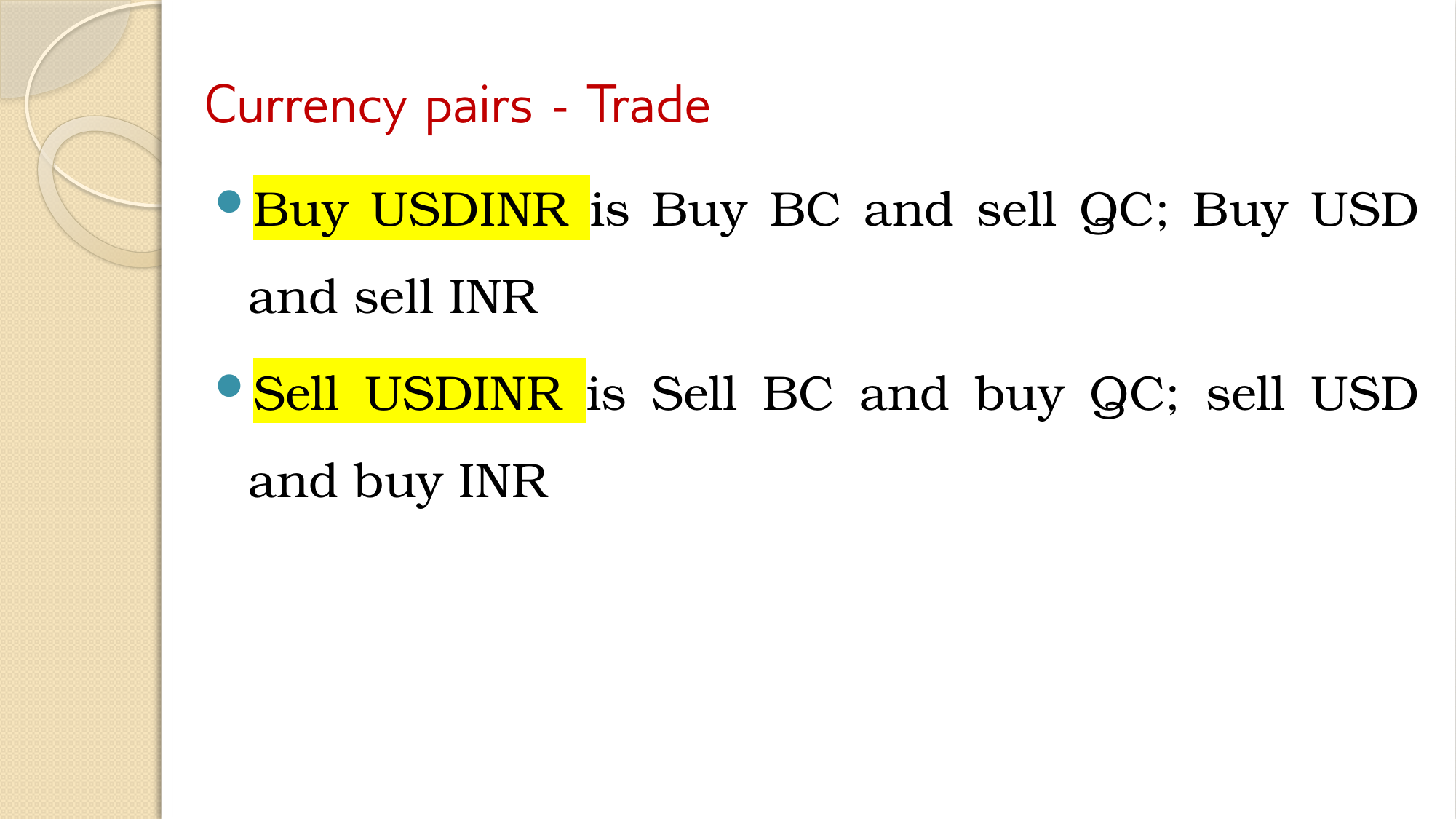

# Currency pairs - Trade
Buy USDINR is Buy BC and sell QC; Buy USD and sell INR
Sell USDINR is Sell BC and buy QC; sell USD and buy INR